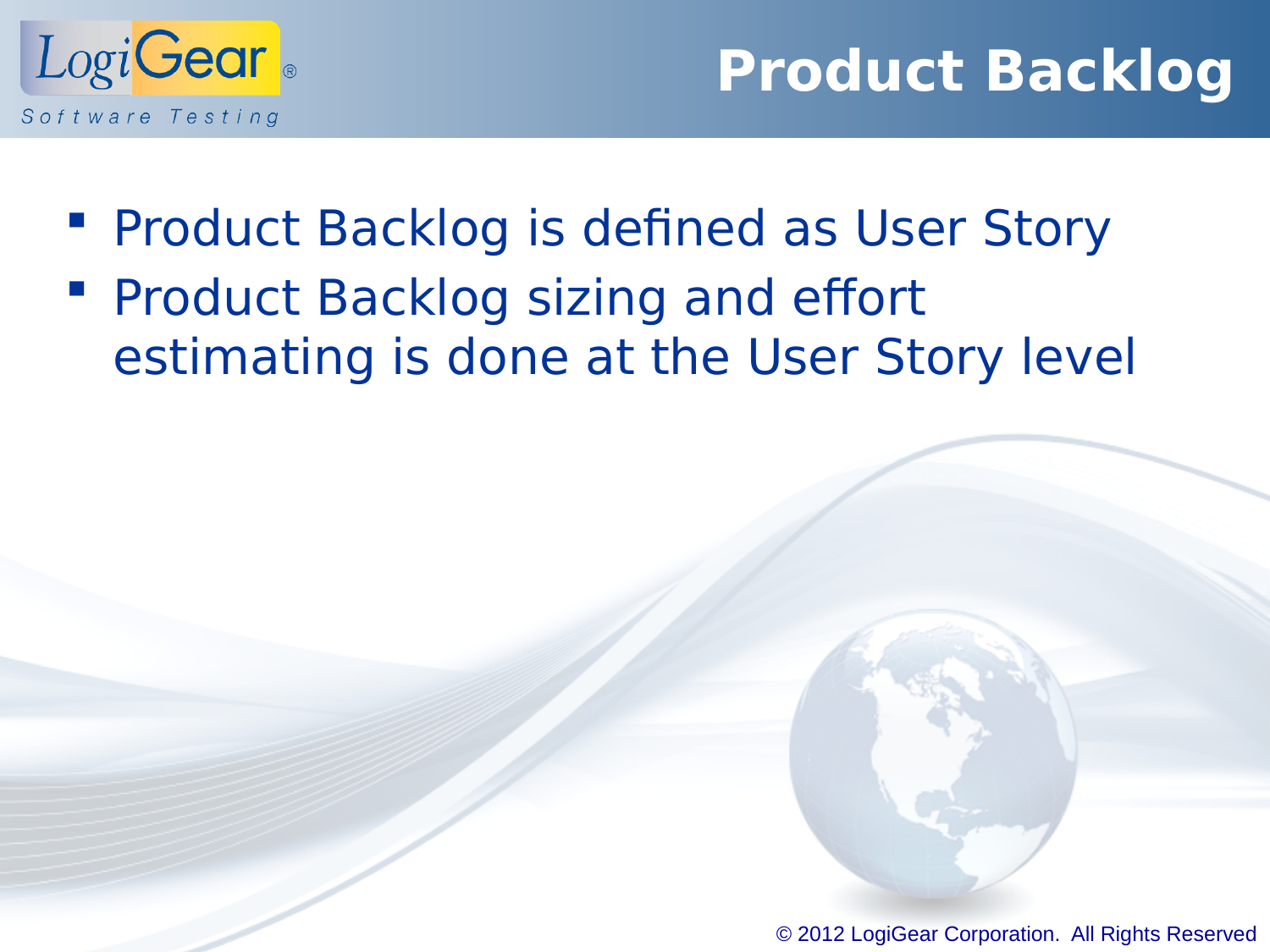

# Product Backlog
Product Backlog is defined as User Story
Product Backlog sizing and effort estimating is done at the User Story level